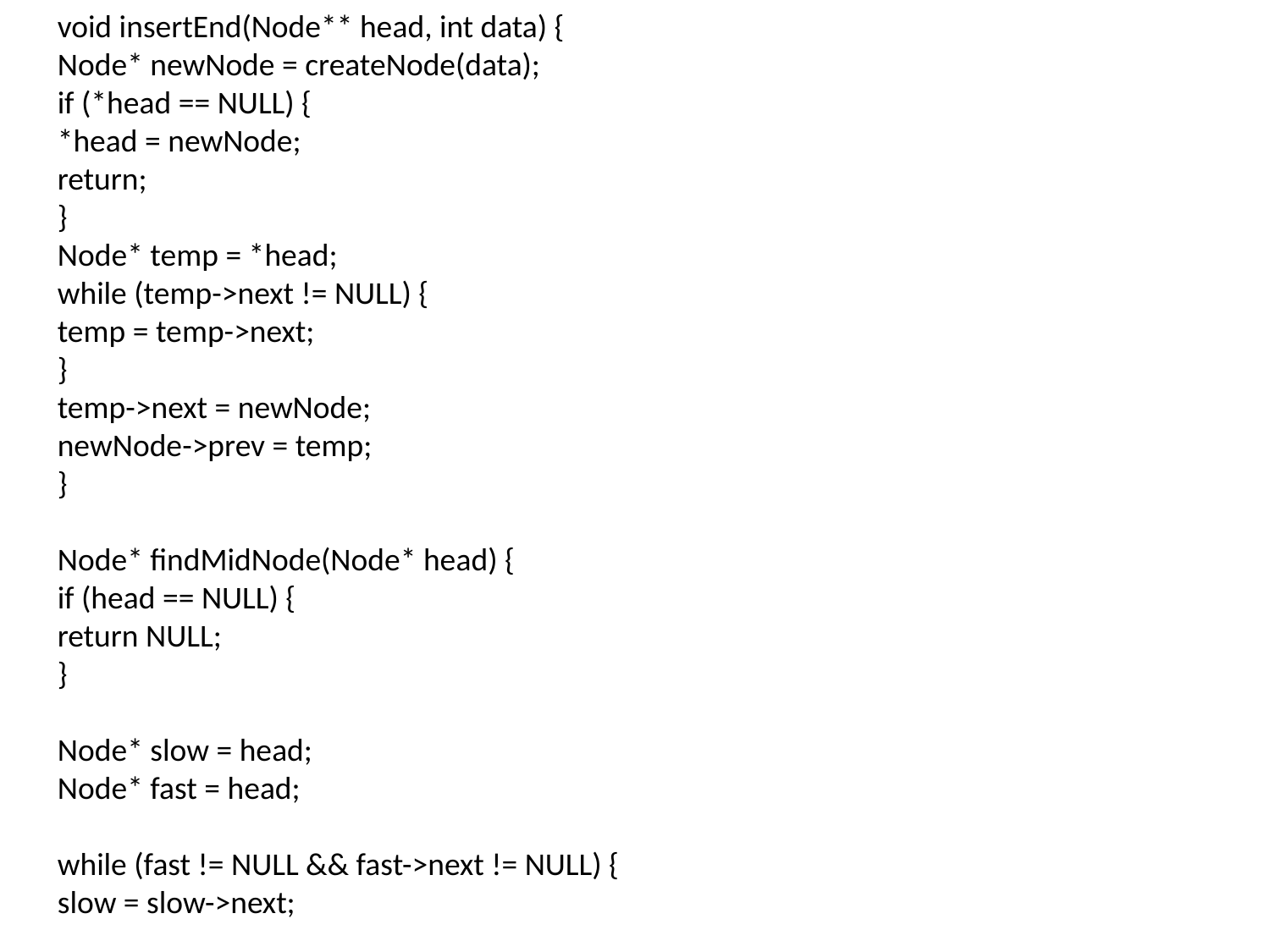

void insertEnd(Node** head, int data) {
Node* newNode = createNode(data);
if (*head == NULL) {
*head = newNode;
return;
}
Node* temp = *head;
while (temp->next != NULL) {
temp = temp->next;
}
temp->next = newNode;
newNode->prev = temp;
}
Node* findMidNode(Node* head) {
if (head == NULL) {
return NULL;
}
Node* slow = head;
Node* fast = head;
while (fast != NULL && fast->next != NULL) {
slow = slow->next;